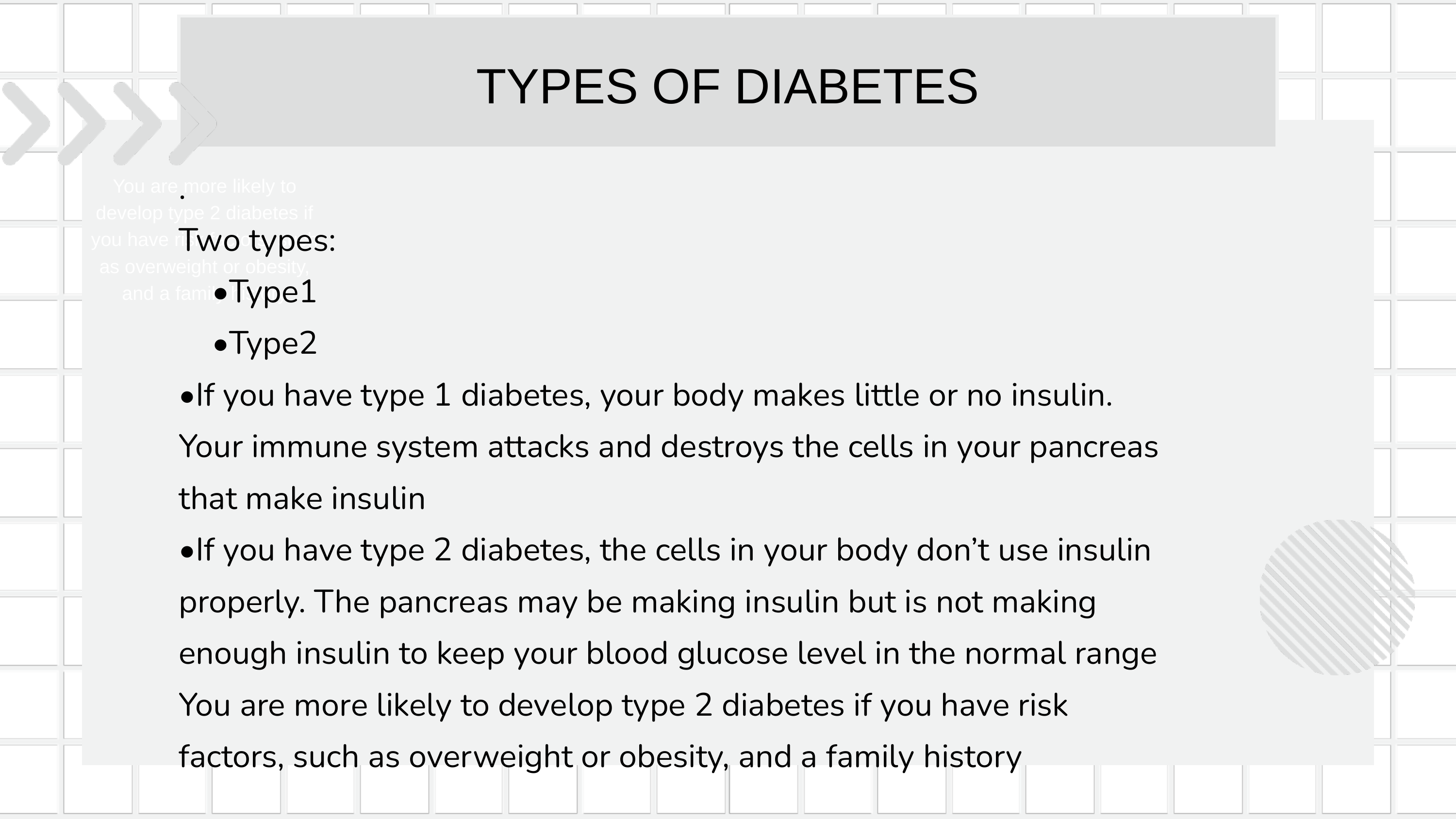

TYPES OF DIABETES

You are more likely to develop type 2 diabetes if you have risk factors, such as overweight or obesity, and a family history
.
Two types:
    •Type1
    •Type2
•If you have type 1 diabetes, your body makes little or no insulin. Your immune system attacks and destroys the cells in your pancreas that make insulin
•If you have type 2 diabetes, the cells in your body don’t use insulin properly. The pancreas may be making insulin but is not making enough insulin to keep your blood glucose level in the normal range
You are more likely to develop type 2 diabetes if you have risk factors, such as overweight or obesity, and a family history